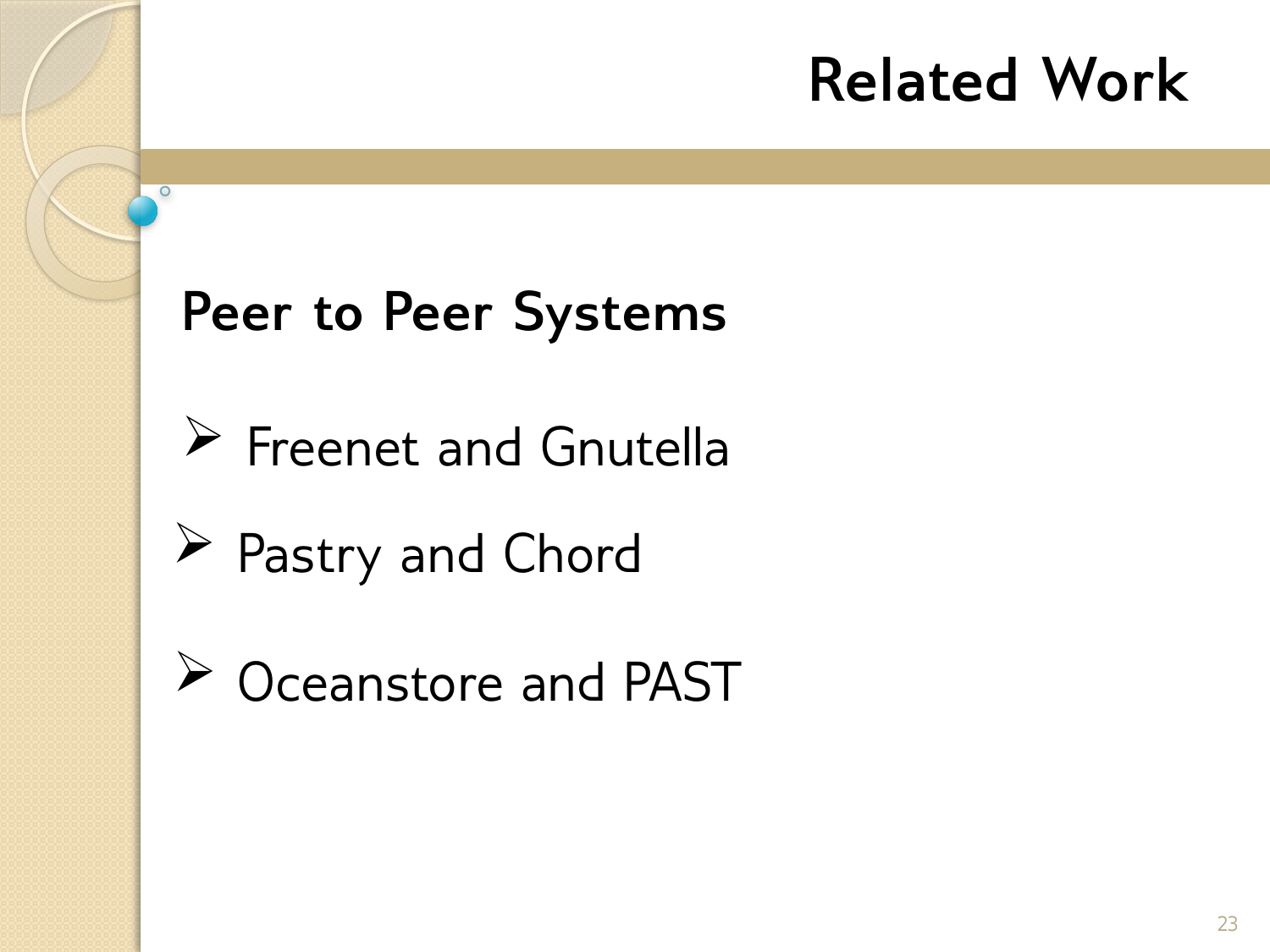

Related Work

Peer to Peer Systems
Freenet and Gnutella
Pastry and Chord
Oceanstore and PAST
23